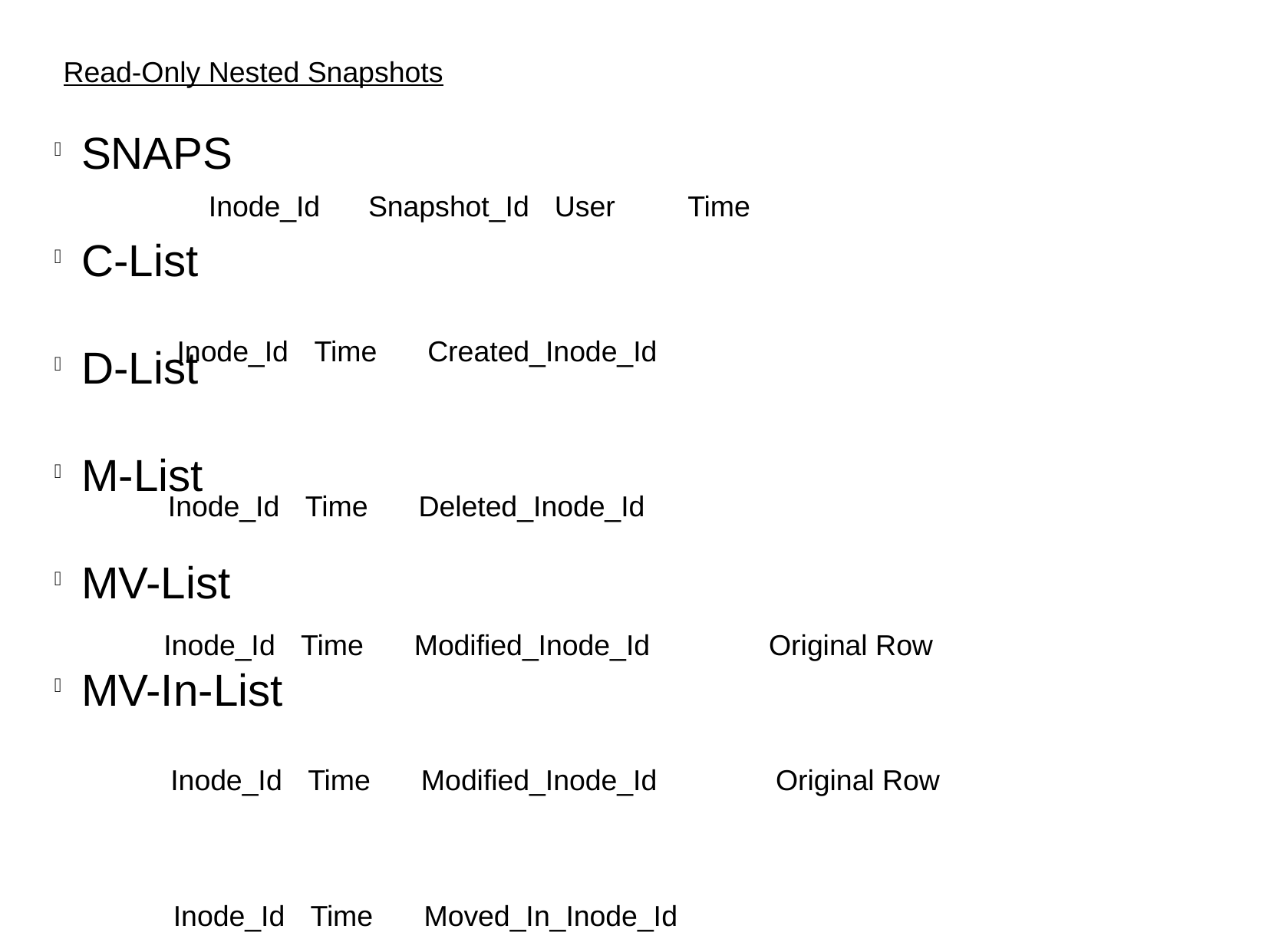

Read-Only Nested Snapshots

SNAPS

C-List

D-List

M-List

MV-List

MV-In-List

| Inode\_Id | Snapshot\_Id | User | Time |
| --- | --- | --- | --- |
| Inode\_Id | Time | Created\_Inode\_Id |
| --- | --- | --- |
| Inode\_Id | Time | Deleted\_Inode\_Id |
| --- | --- | --- |
| Inode\_Id | Time | Modified\_Inode\_Id | Original Row |
| --- | --- | --- | --- |
| Inode\_Id | Time | Modified\_Inode\_Id | Original Row |
| --- | --- | --- | --- |
| Inode\_Id | Time | Moved\_In\_Inode\_Id |
| --- | --- | --- |